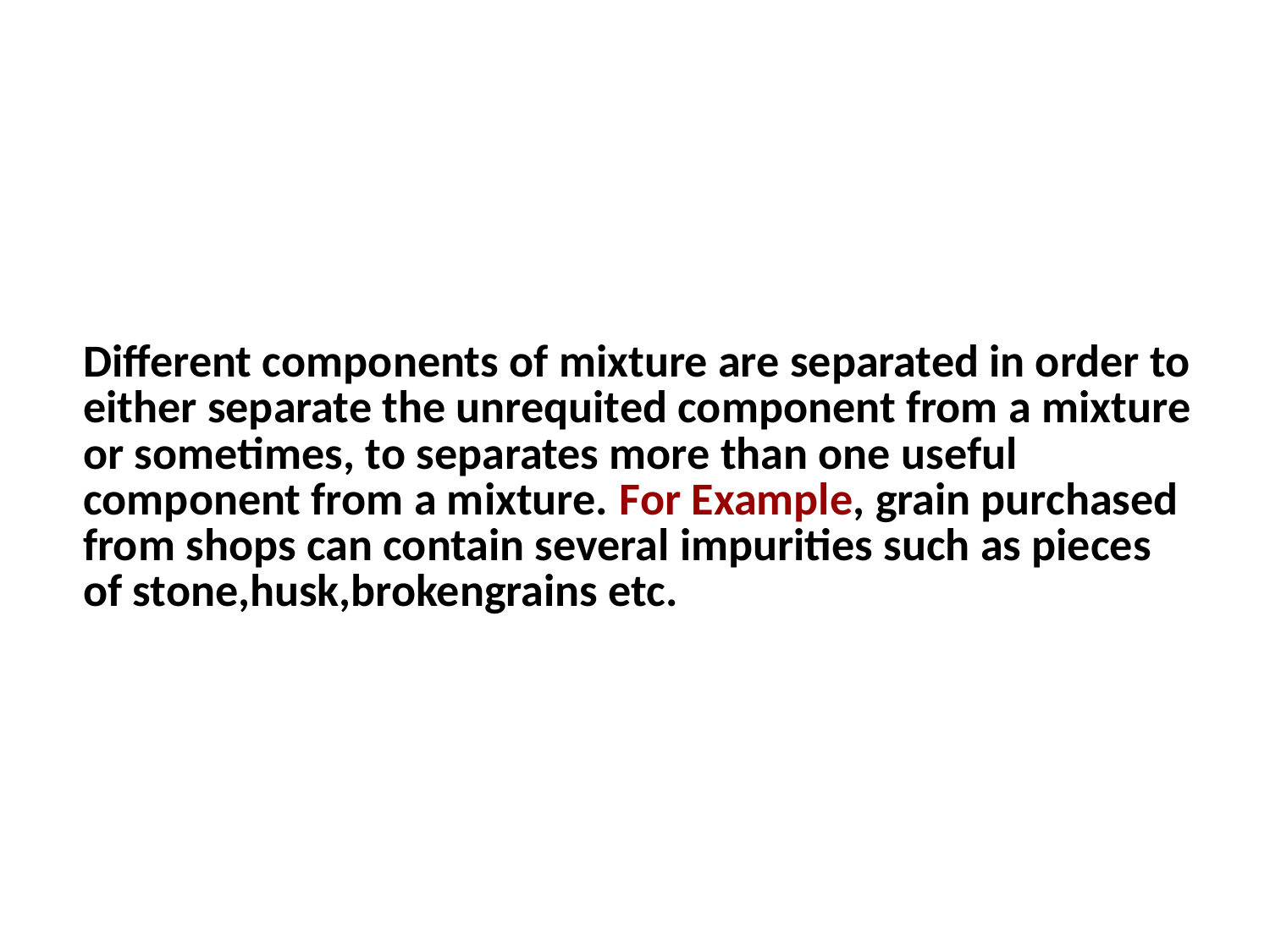

| Different components of mixture are separated in order to either separate the unrequited component from a mixture or sometimes, to separates more than one useful component from a mixture. For Example, grain purchased from shops can contain several impurities such as pieces of stone,husk,brokengrains etc. |
| --- |